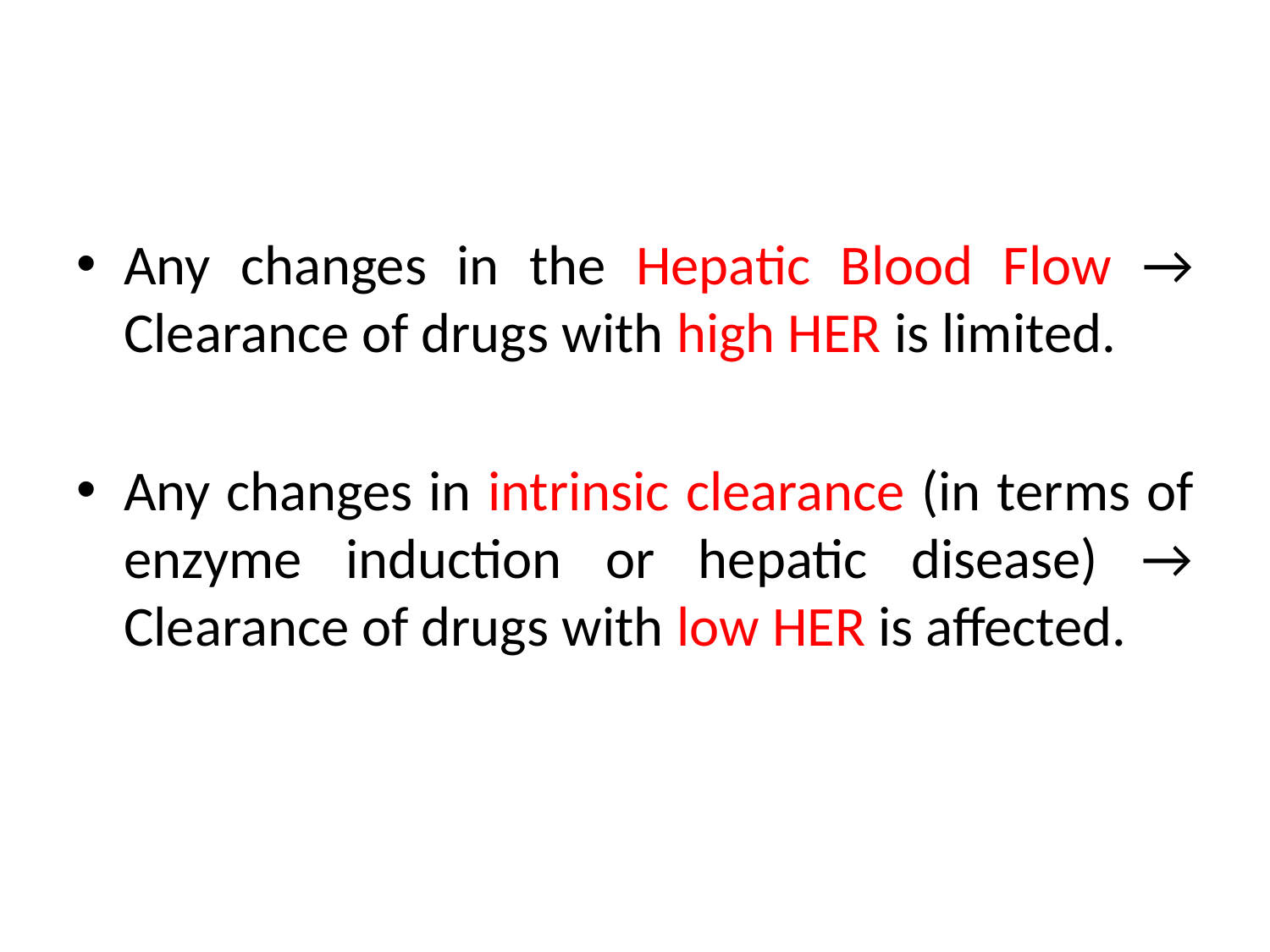

#
Any changes in the Hepatic Blood Flow → Clearance of drugs with high HER is limited.

Any changes in intrinsic clearance (in terms of enzyme induction or hepatic disease) → Clearance of drugs with low HER is affected.